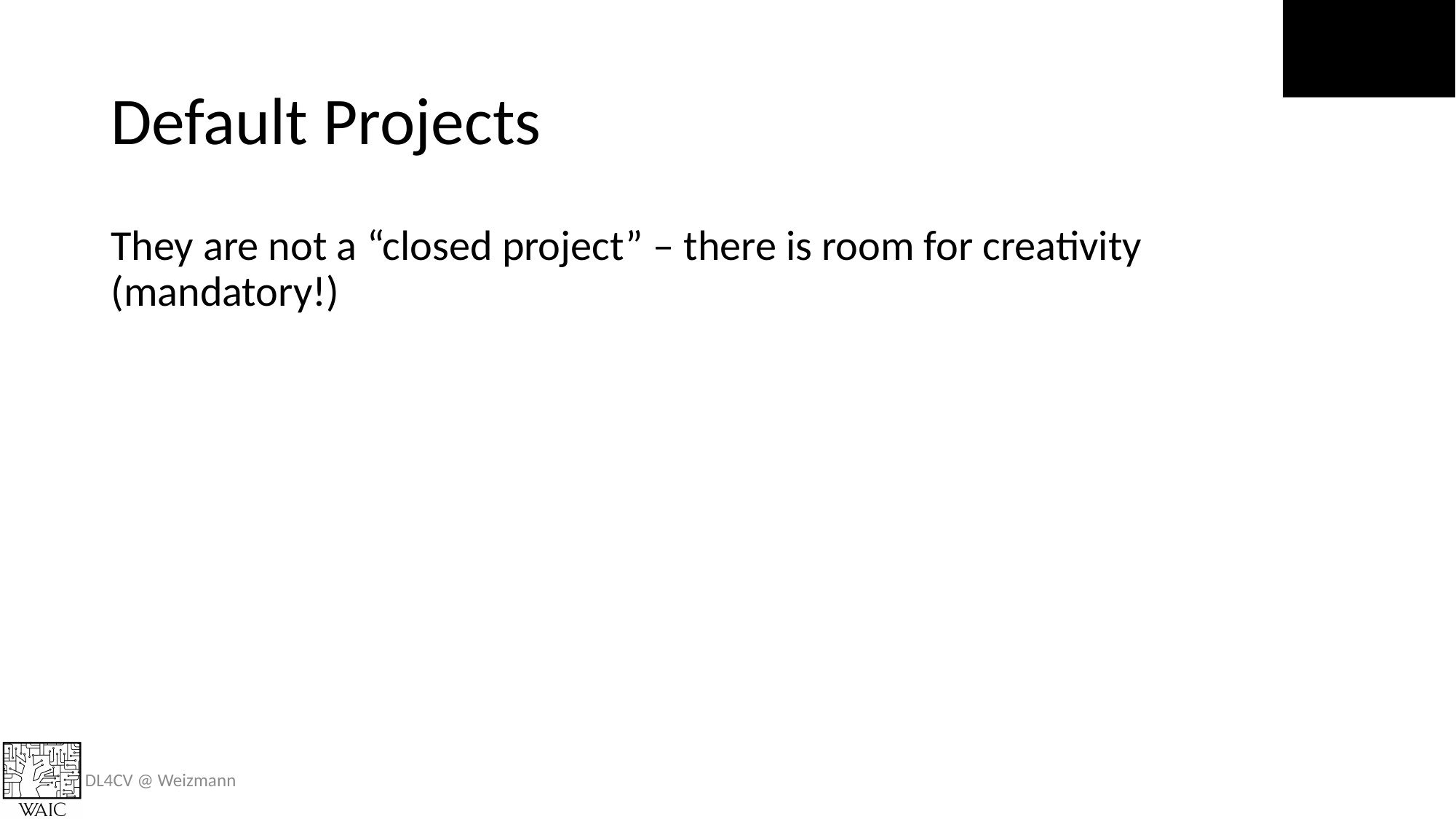

# Default Projects
They are not a “closed project” – there is room for creativity (mandatory!)
DL4CV @ Weizmann